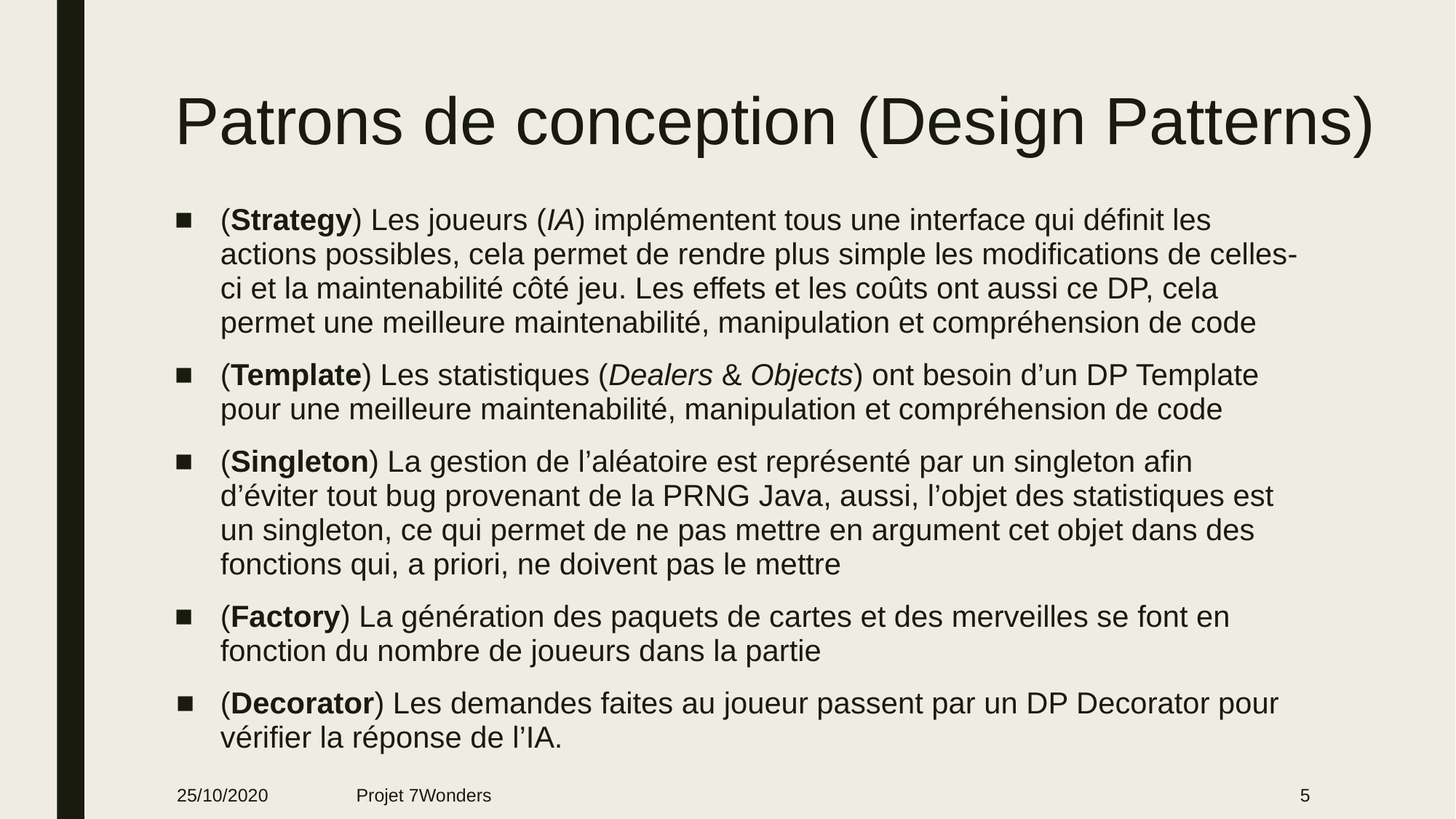

# Patrons de conception (Design Patterns)
(Strategy) Les joueurs (IA) implémentent tous une interface qui définit les actions possibles, cela permet de rendre plus simple les modifications de celles-ci et la maintenabilité côté jeu. Les effets et les coûts ont aussi ce DP, cela permet une meilleure maintenabilité, manipulation et compréhension de code
(Template) Les statistiques (Dealers & Objects) ont besoin d’un DP Template pour une meilleure maintenabilité, manipulation et compréhension de code
(Singleton) La gestion de l’aléatoire est représenté par un singleton afin d’éviter tout bug provenant de la PRNG Java, aussi, l’objet des statistiques est un singleton, ce qui permet de ne pas mettre en argument cet objet dans des fonctions qui, a priori, ne doivent pas le mettre
(Factory) La génération des paquets de cartes et des merveilles se font en fonction du nombre de joueurs dans la partie
(Decorator) Les demandes faites au joueur passent par un DP Decorator pour vérifier la réponse de l’IA.
25/10/2020
Projet 7Wonders
5